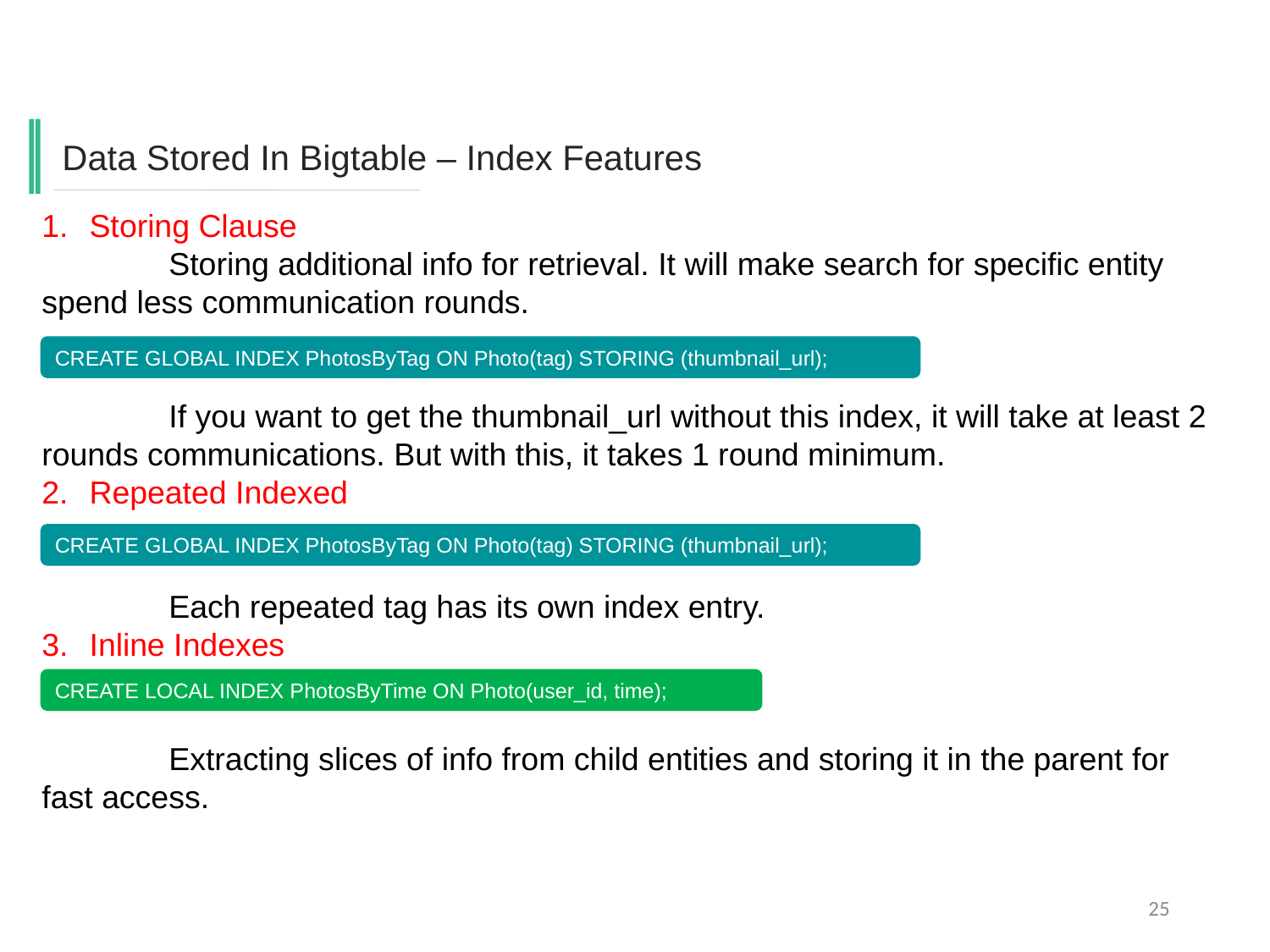

Data Stored In Bigtable – Index Features

Storing Clause
	Storing additional info for retrieval. It will make search for specific entity spend less communication rounds.

	If you want to get the thumbnail_url without this index, it will take at least 2 rounds communications. But with this, it takes 1 round minimum.
Repeated Indexed

	Each repeated tag has its own index entry.
Inline Indexes

	Extracting slices of info from child entities and storing it in the parent for fast access.
CREATE GLOBAL INDEX PhotosByTag ON Photo(tag) STORING (thumbnail_url);
CREATE GLOBAL INDEX PhotosByTag ON Photo(tag) STORING (thumbnail_url);
CREATE LOCAL INDEX PhotosByTime ON Photo(user_id, time);
25